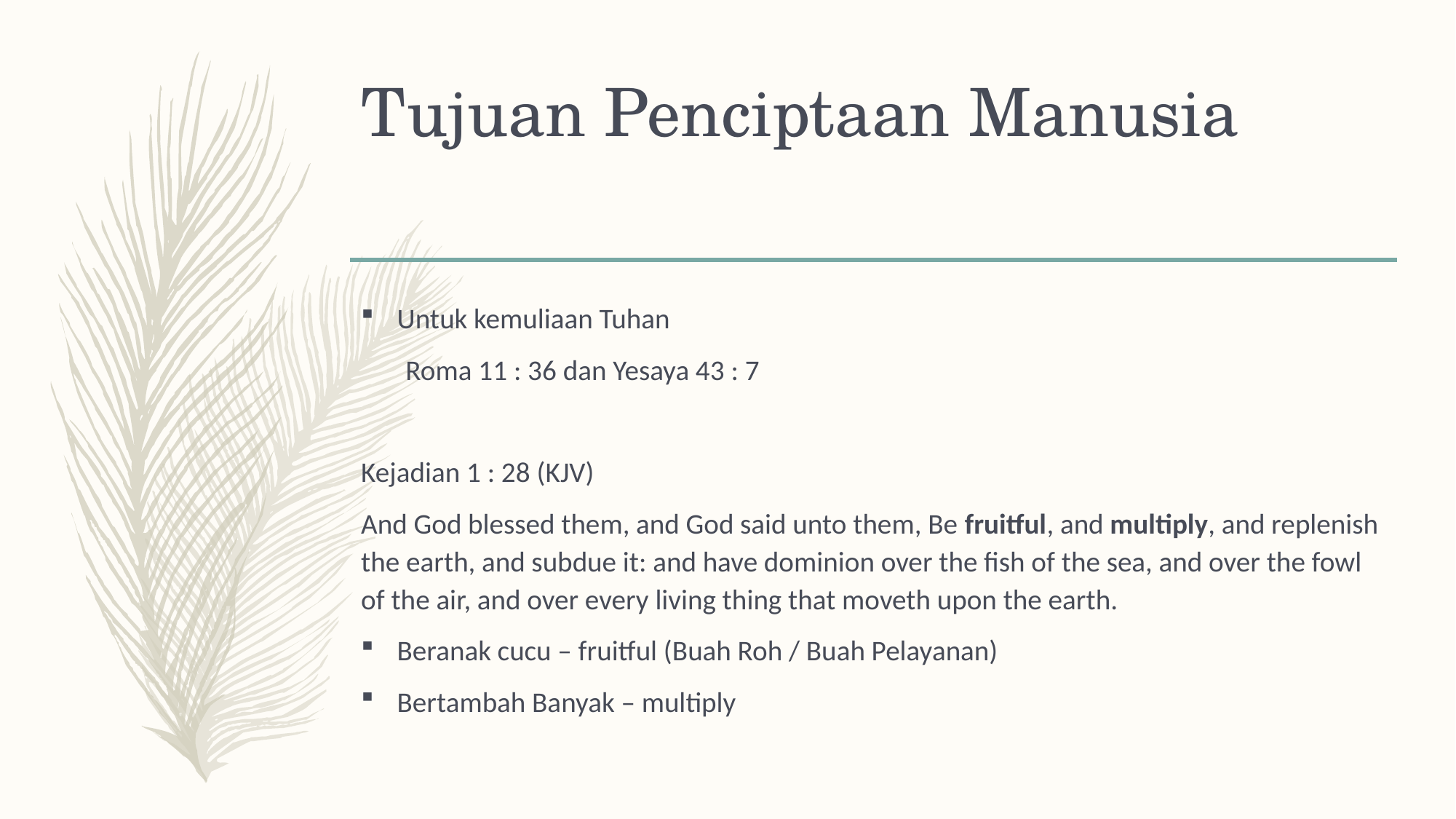

# Tujuan Penciptaan Manusia
Untuk kemuliaan Tuhan
       Roma 11 : 36 dan Yesaya 43 : 7

Kejadian 1 : 28 (KJV)
And God blessed them, and God said unto them, Be fruitful, and multiply, and replenish the earth, and subdue it: and have dominion over the fish of the sea, and over the fowl of the air, and over every living thing that moveth upon the earth.
Beranak cucu – fruitful (Buah Roh / Buah Pelayanan)
Bertambah Banyak – multiply